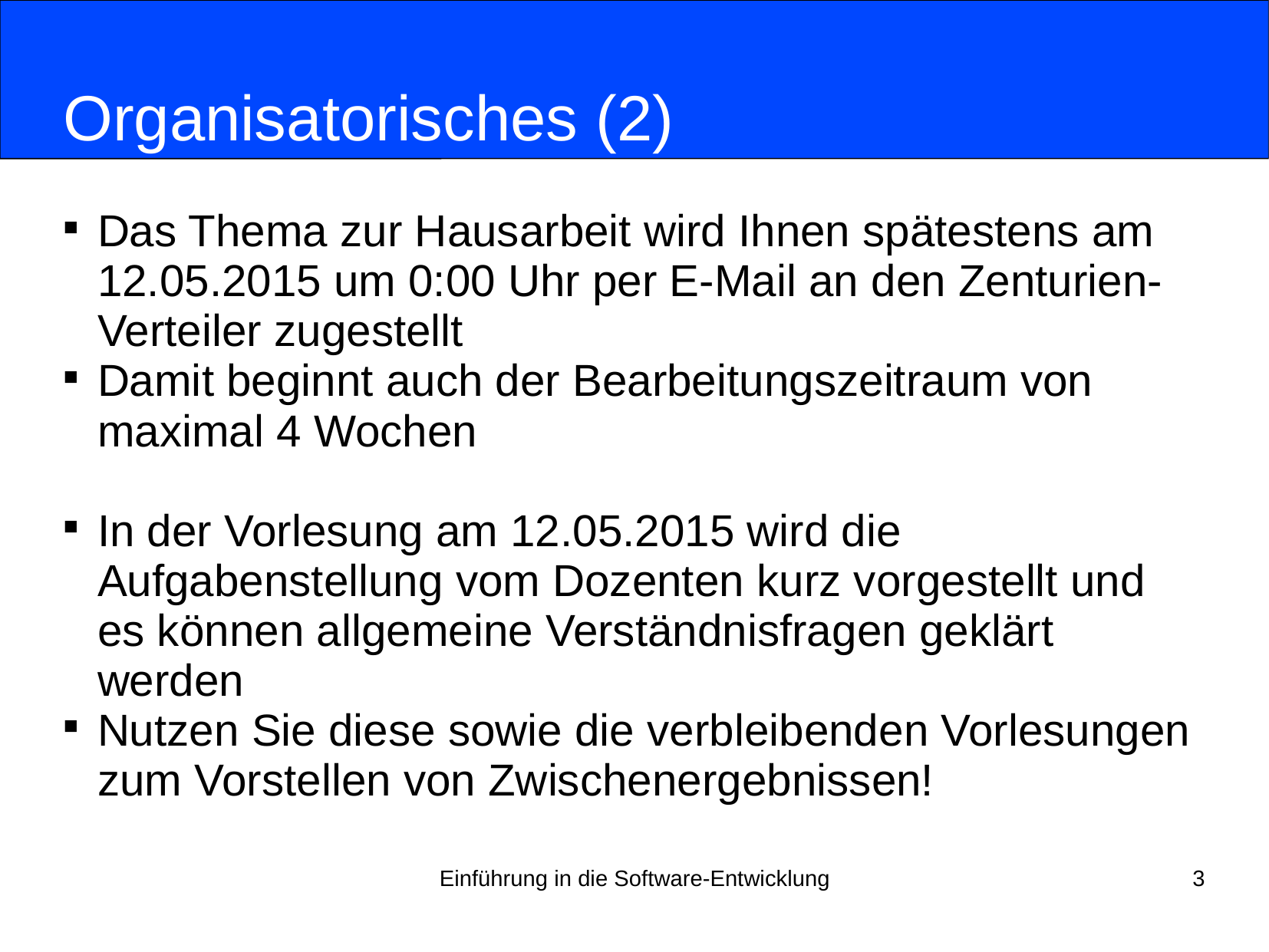

# Organisatorisches (2)
Das Thema zur Hausarbeit wird Ihnen spätestens am 12.05.2015 um 0:00 Uhr per E-Mail an den Zenturien-Verteiler zugestellt
Damit beginnt auch der Bearbeitungszeitraum von maximal 4 Wochen

In der Vorlesung am 12.05.2015 wird die Aufgabenstellung vom Dozenten kurz vorgestellt und es können allgemeine Verständnisfragen geklärt werden
Nutzen Sie diese sowie die verbleibenden Vorlesungen zum Vorstellen von Zwischenergebnissen!
Einführung in die Software-Entwicklung
3